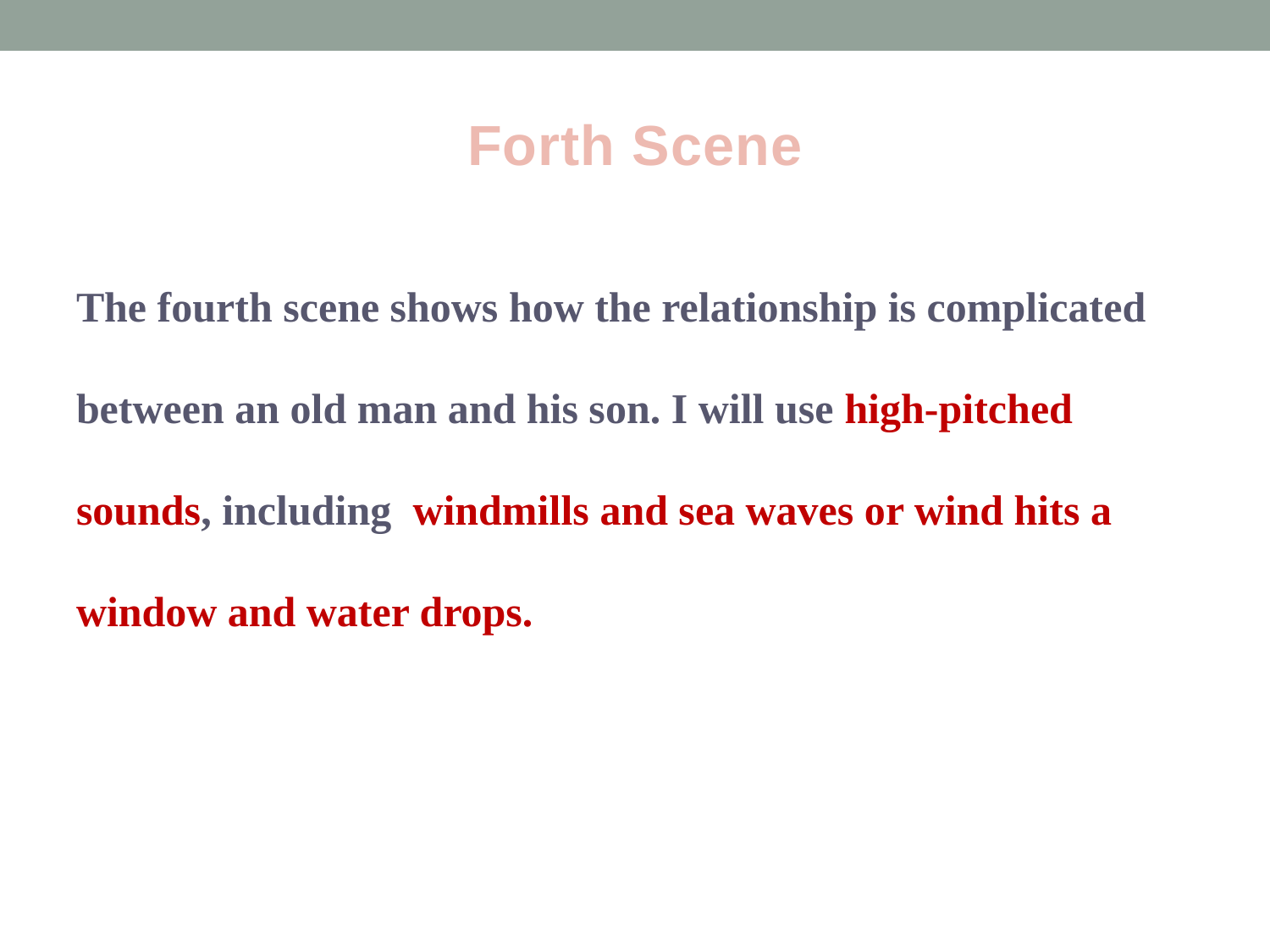

# Forth Scene
The fourth scene shows how the relationship is complicated between an old man and his son. I will use high-pitched sounds, including  windmills and sea waves or wind hits a window and water drops.